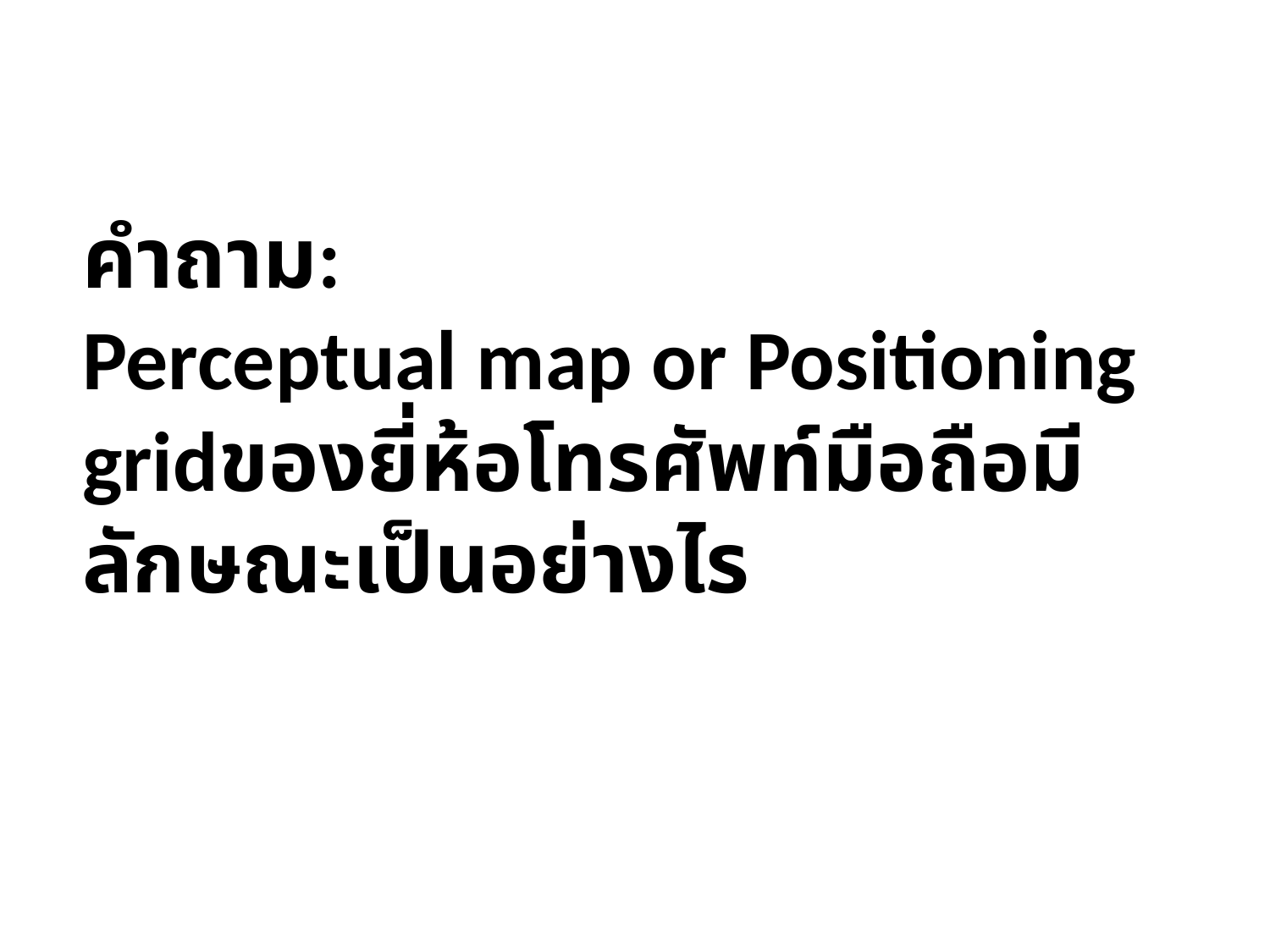

# คำถาม: Perceptual map or Positioning gridของยี่ห้อโทรศัพท์มือถือมีลักษณะเป็นอย่างไร